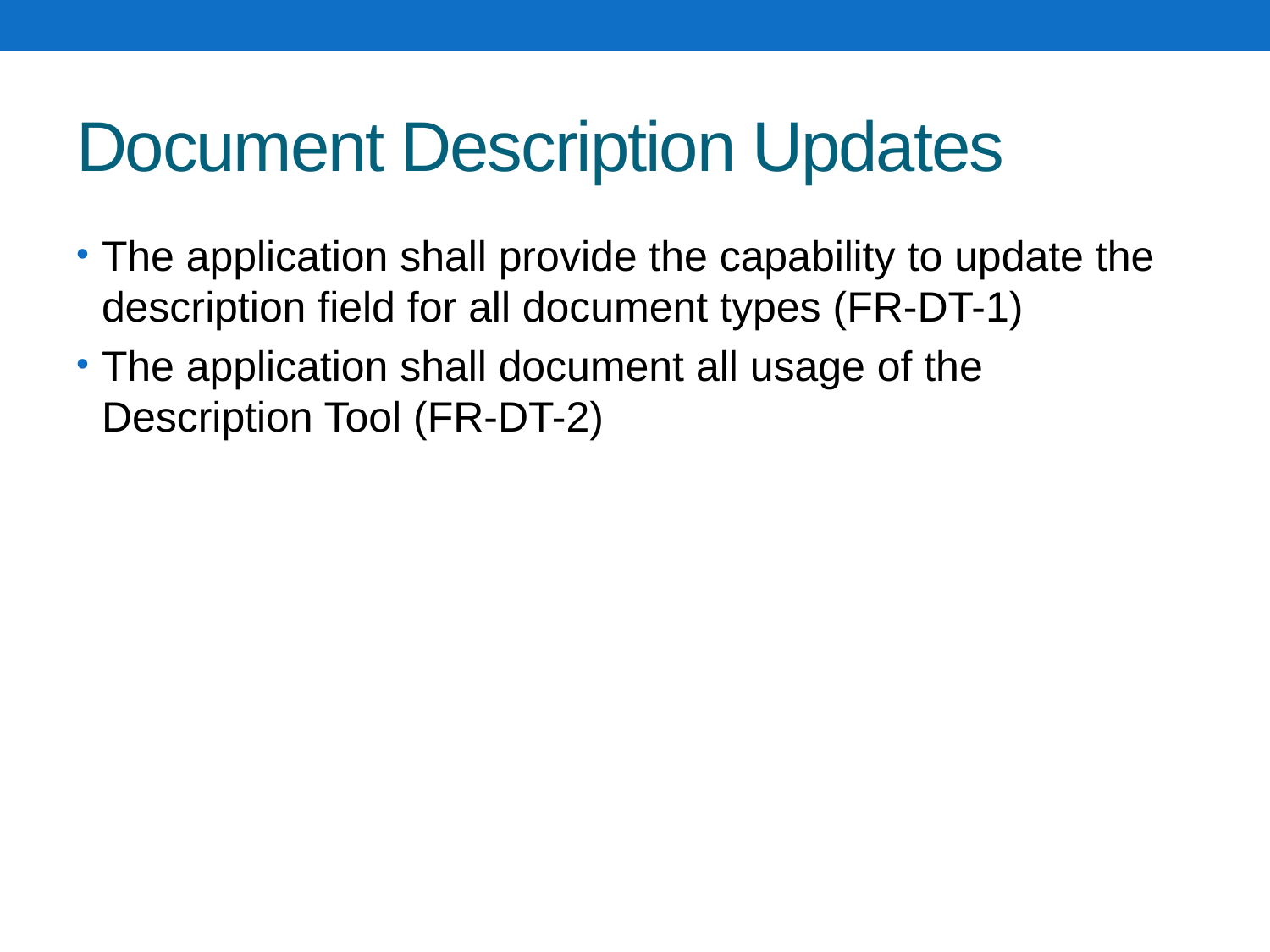

# Document Description Updates
The application shall provide the capability to update the description field for all document types (FR-DT-1)
The application shall document all usage of the Description Tool (FR-DT-2)